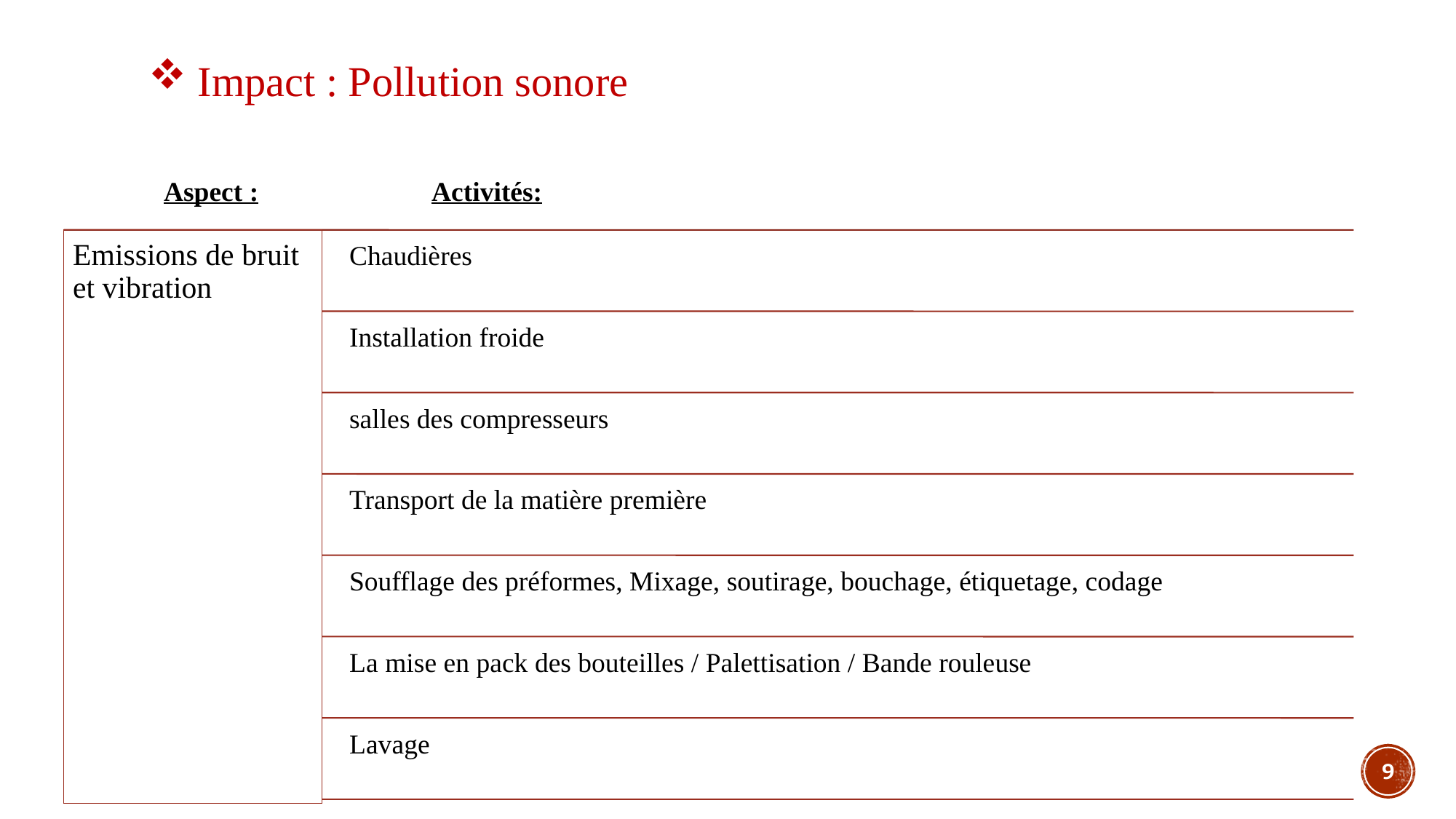

Impact : Pollution sonore
Aspect :
Activités:
Emissions de bruit et vibration
Chaudières
Installation froide
salles des compresseurs
Transport de la matière première
Soufflage des préformes, Mixage, soutirage, bouchage, étiquetage, codage
La mise en pack des bouteilles / Palettisation / Bande rouleuse
Lavage
9